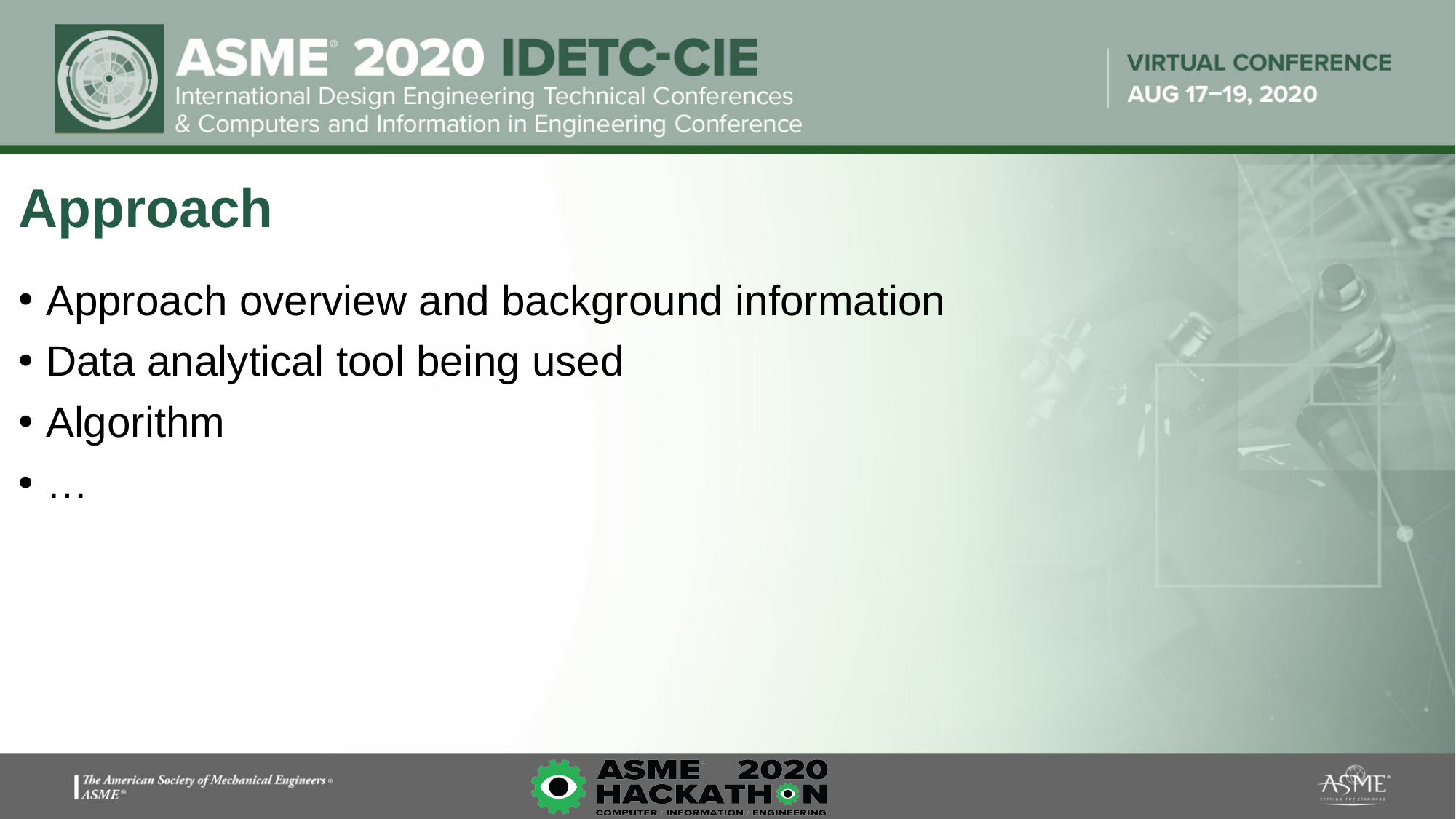

# Approach
Approach overview and background information
Data analytical tool being used
Algorithm
…